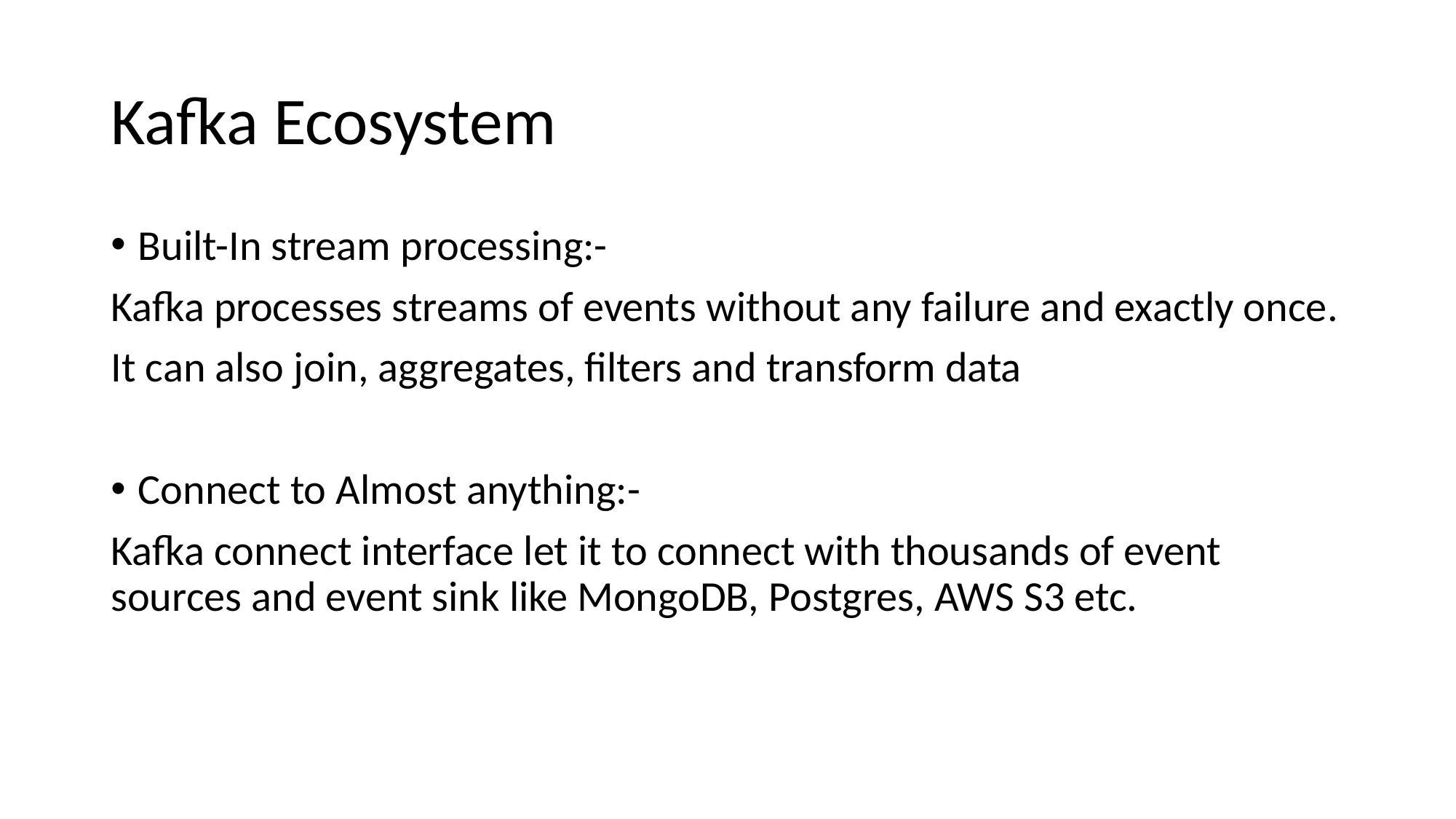

# Kafka Ecosystem
Built-In stream processing:-
Kafka processes streams of events without any failure and exactly once.
It can also join, aggregates, filters and transform data

Connect to Almost anything:-
Kafka connect interface let it to connect with thousands of event sources and event sink like MongoDB, Postgres, AWS S3 etc.